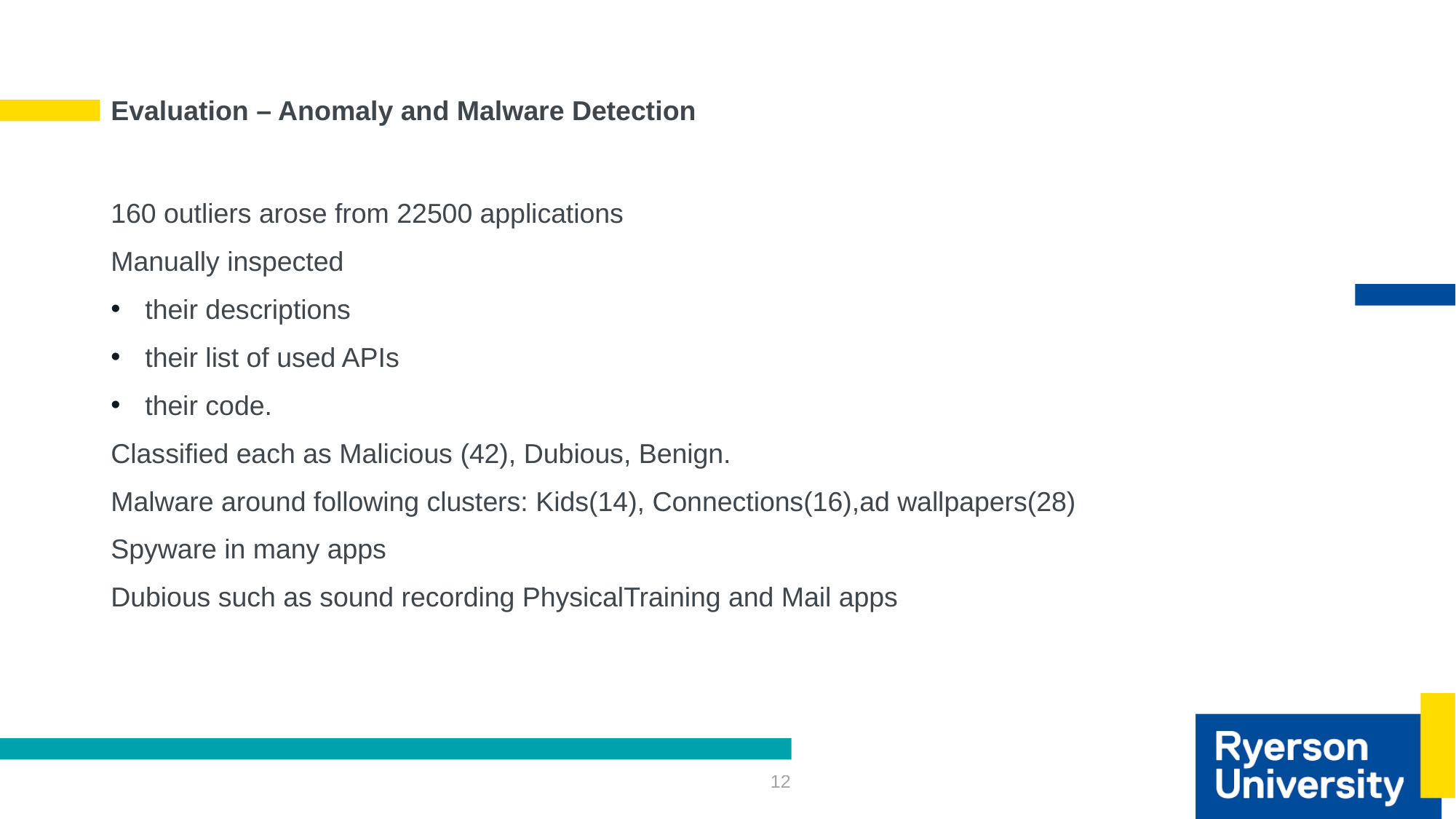

# Evaluation – Anomaly and Malware Detection
160 outliers arose from 22500 applications
Manually inspected
their descriptions
their list of used APIs
their code.
Classified each as Malicious (42), Dubious, Benign.
Malware around following clusters: Kids(14), Connections(16),ad wallpapers(28)
Spyware in many apps
Dubious such as sound recording PhysicalTraining and Mail apps
12